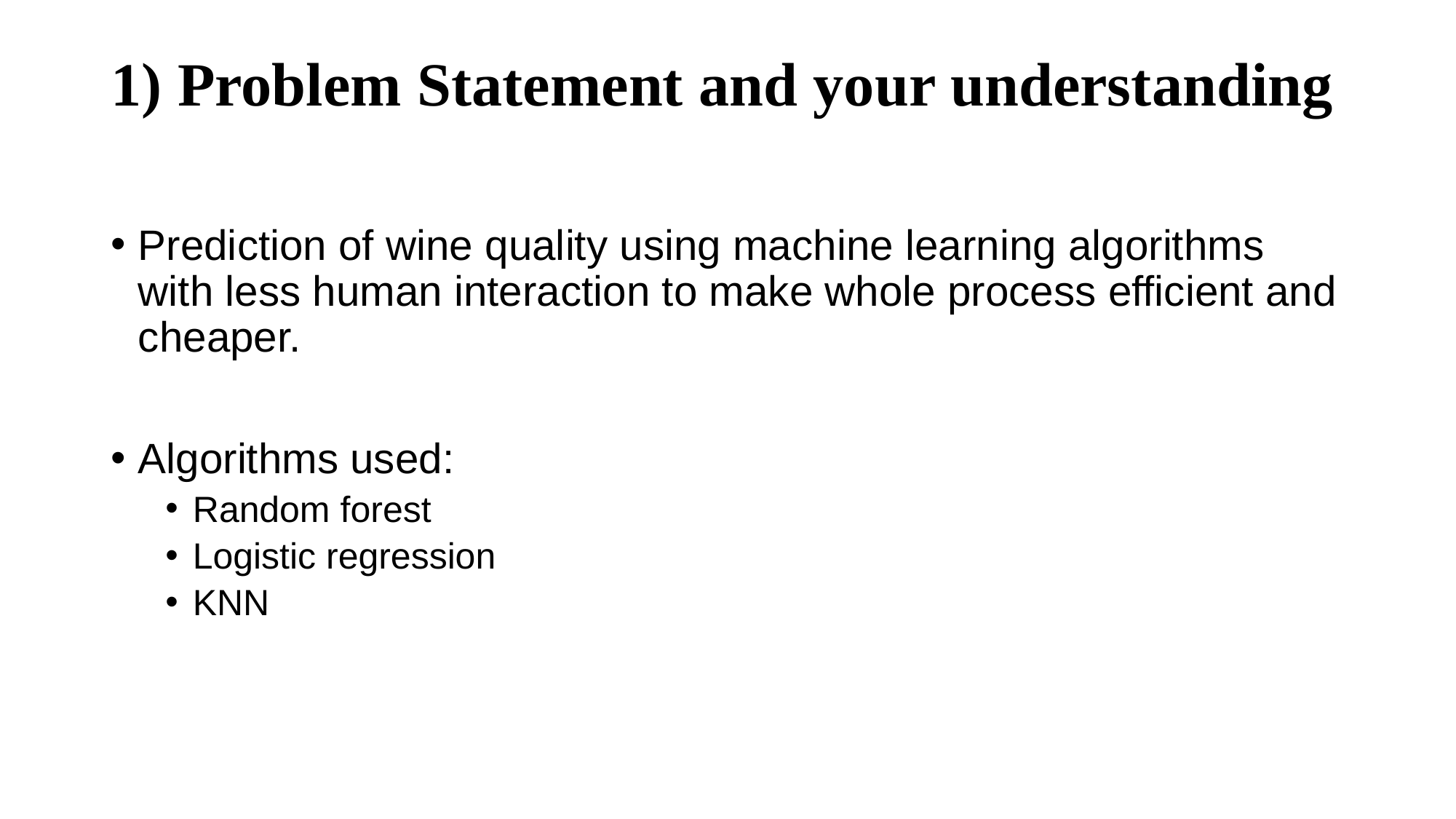

# 1) Problem Statement and your understanding
Prediction of wine quality using machine learning algorithms with less human interaction to make whole process efficient and cheaper.

Algorithms used:
Random forest
Logistic regression
KNN